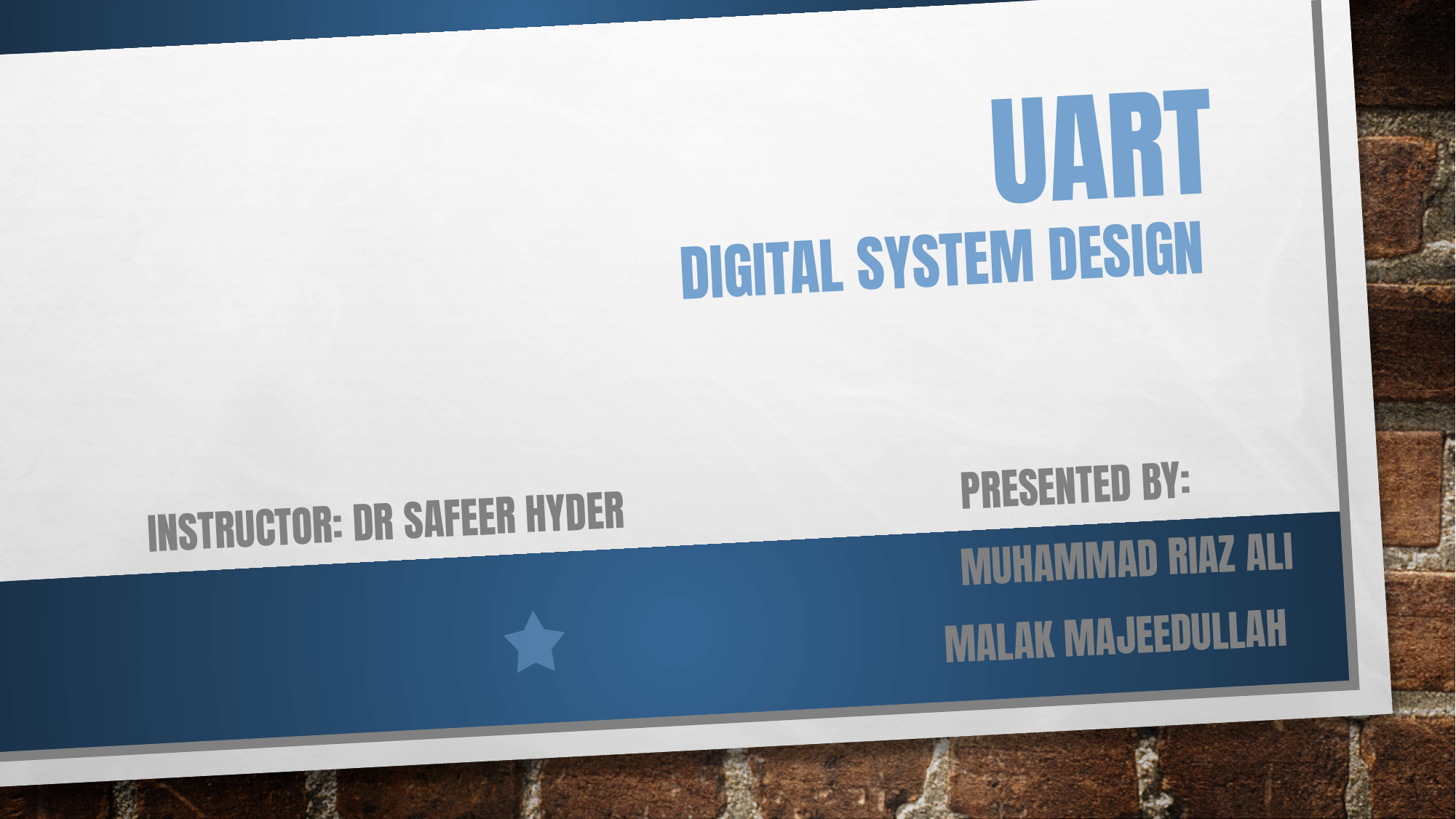

# UART DIGITAL system design
Instructor: Dr Safeer hyder  			     Presented by:
Muhammad Riaz Ali
Malak Majeedullah